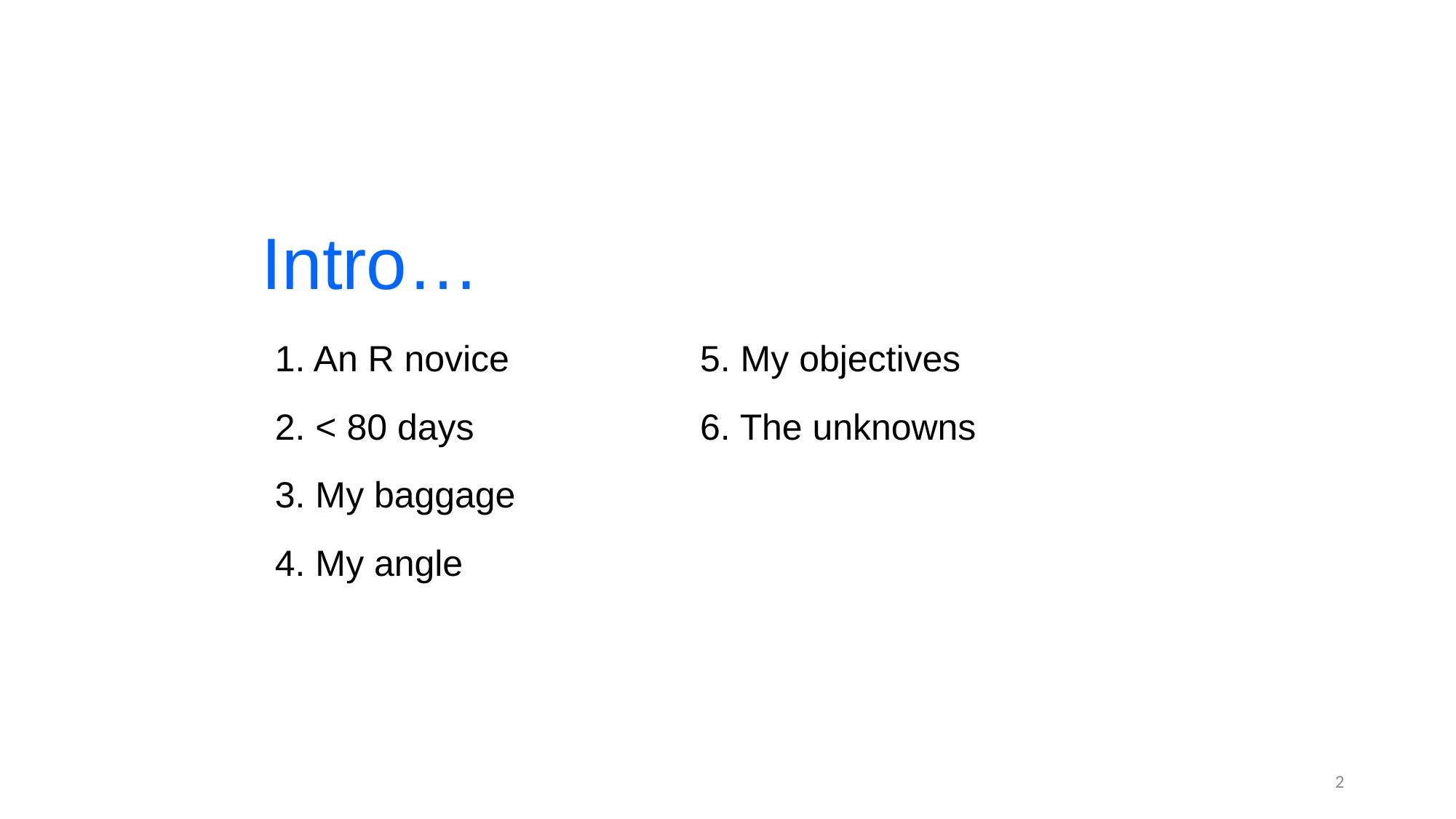

Intro…
5. My objectives
1. An R novice
2. < 80 days
6. The unknowns
3. My baggage
4. My angle
2